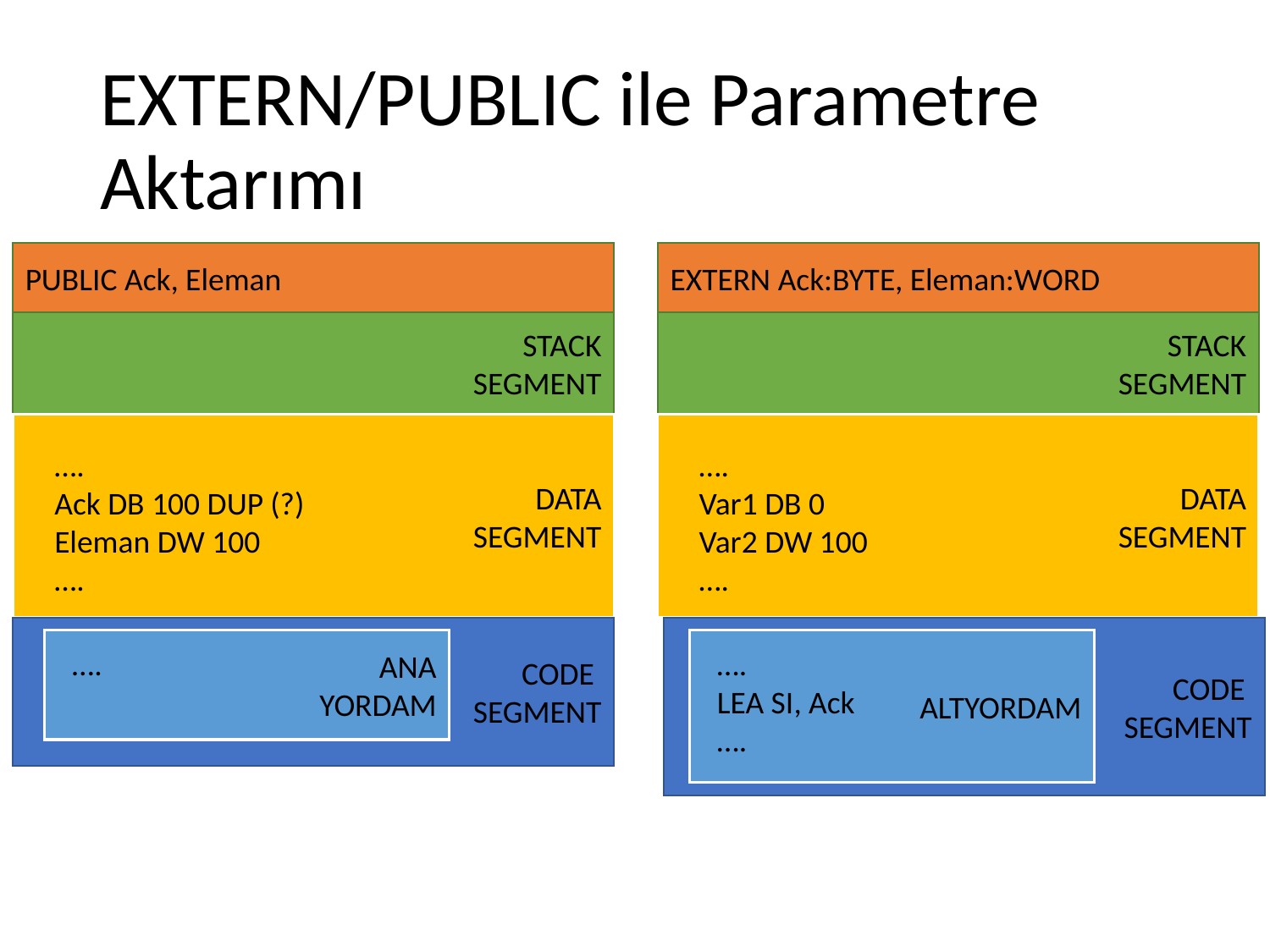

# EXTERN/PUBLIC ile Parametre Aktarımı
PUBLIC Ack, Eleman
EXTERN Ack:BYTE, Eleman:WORD
STACK
SEGMENT
STACK
SEGMENT
DATA
SEGMENT
DATA
SEGMENT
….
Ack DB 100 DUP (?)
Eleman DW 100
….
….
Var1 DB 0
Var2 DW 100
….
CODE
SEGMENT
CODE
SEGMENT
ANA
YORDAM
ALTYORDAM
….
….
LEA SI, Ack
….